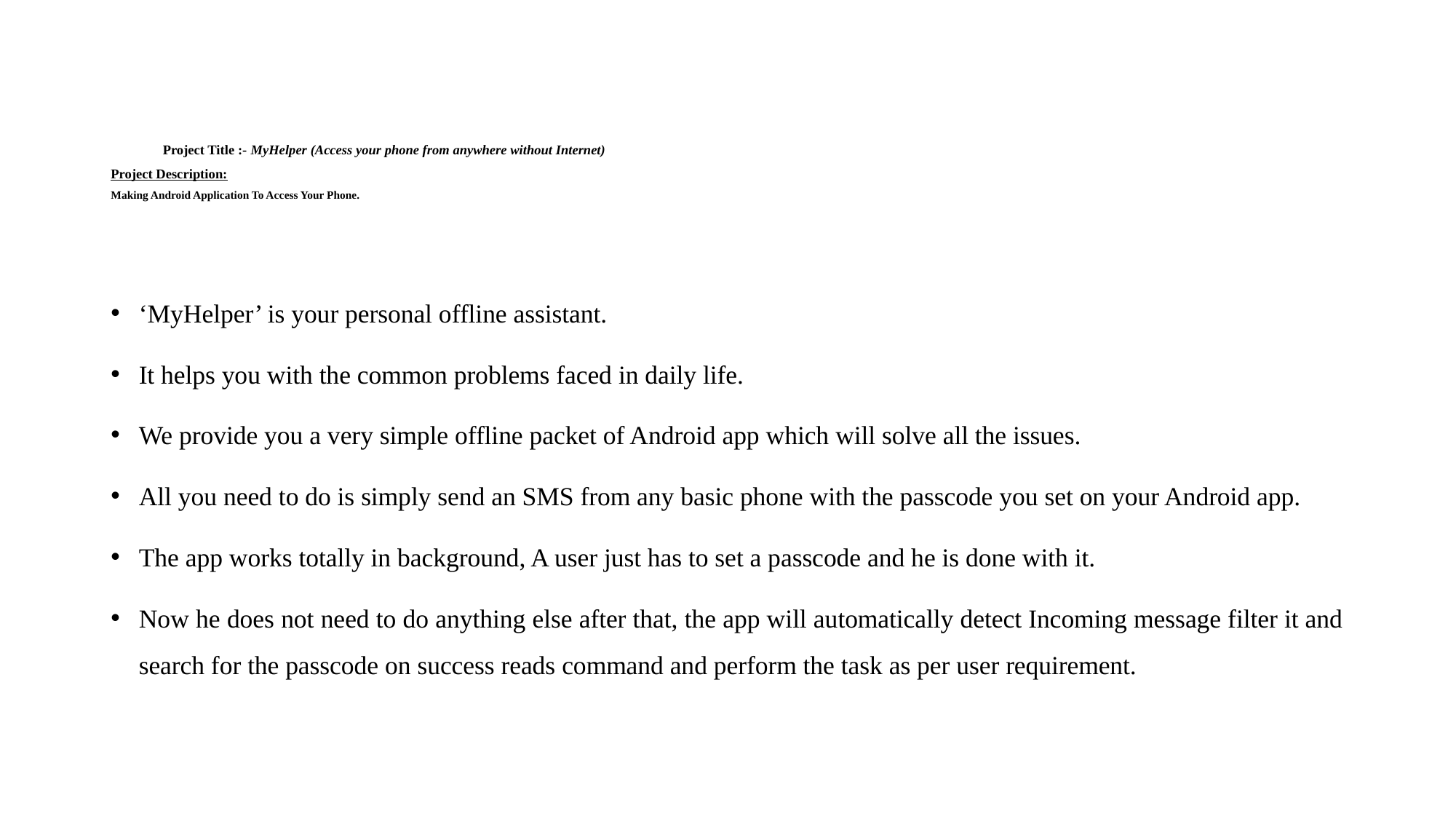

# Project Title :- MyHelper (Access your phone from anywhere without Internet) Project Description: Making Android Application To Access Your Phone.
‘MyHelper’ is your personal offline assistant.
It helps you with the common problems faced in daily life.
We provide you a very simple offline packet of Android app which will solve all the issues.
All you need to do is simply send an SMS from any basic phone with the passcode you set on your Android app.
The app works totally in background, A user just has to set a passcode and he is done with it.
Now he does not need to do anything else after that, the app will automatically detect Incoming message filter it and search for the passcode on success reads command and perform the task as per user requirement.